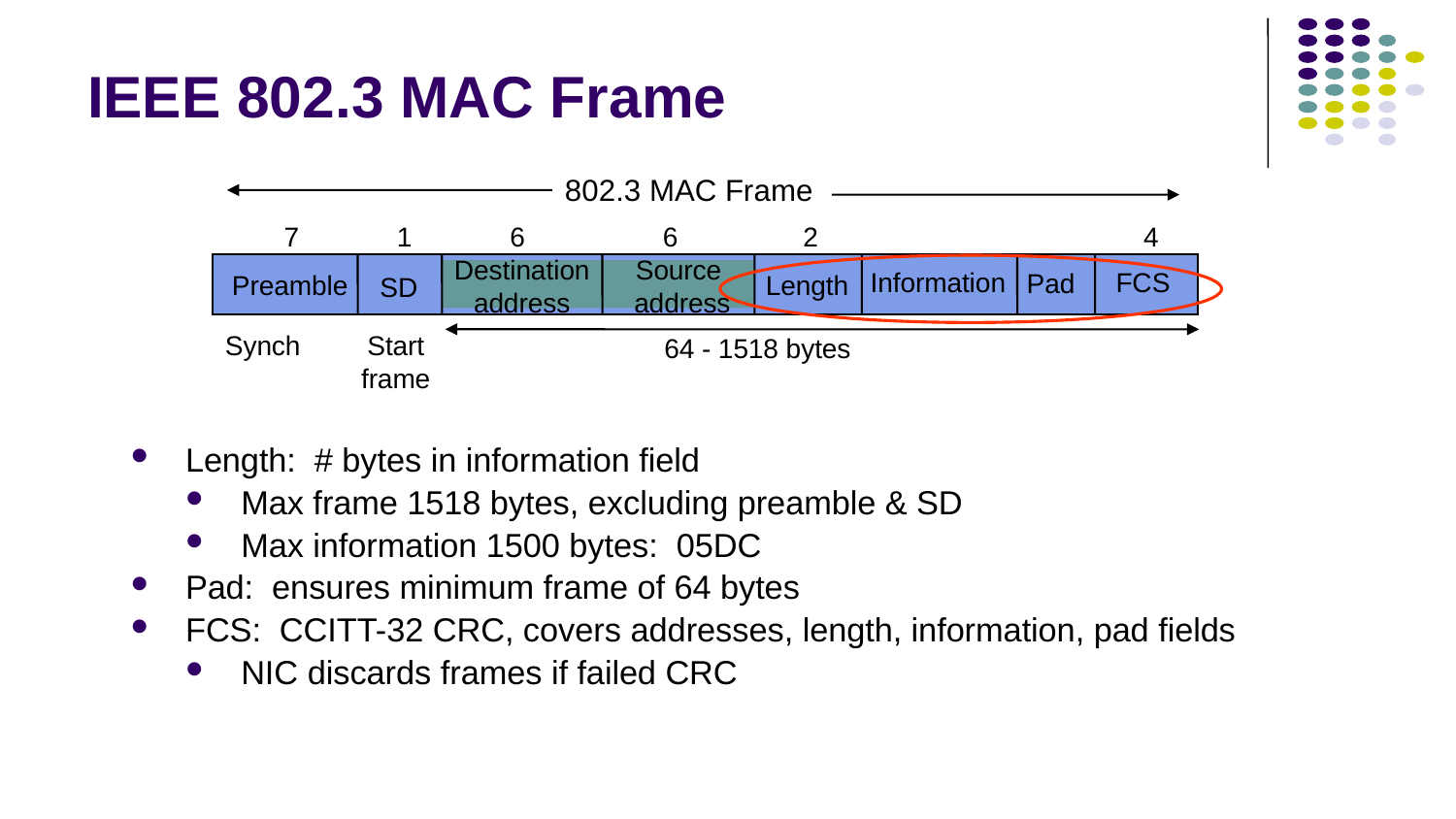

# IEEE 802.3 MAC Frame
802.3 MAC Frame

7
1
 6
6
2
4
Destination
address
Source
address

Information
FCS

Pad
Preamble
Length
SD
Synch
Start
frame
64 - 1518 bytes

Length:  # bytes in information field
Max frame 1518 bytes, excluding preamble & SD
Max information 1500 bytes:  05DC
Pad:  ensures minimum frame of 64 bytes
FCS:  CCITT-32 CRC, covers addresses, length, information, pad fields
NIC discards frames if failed CRC